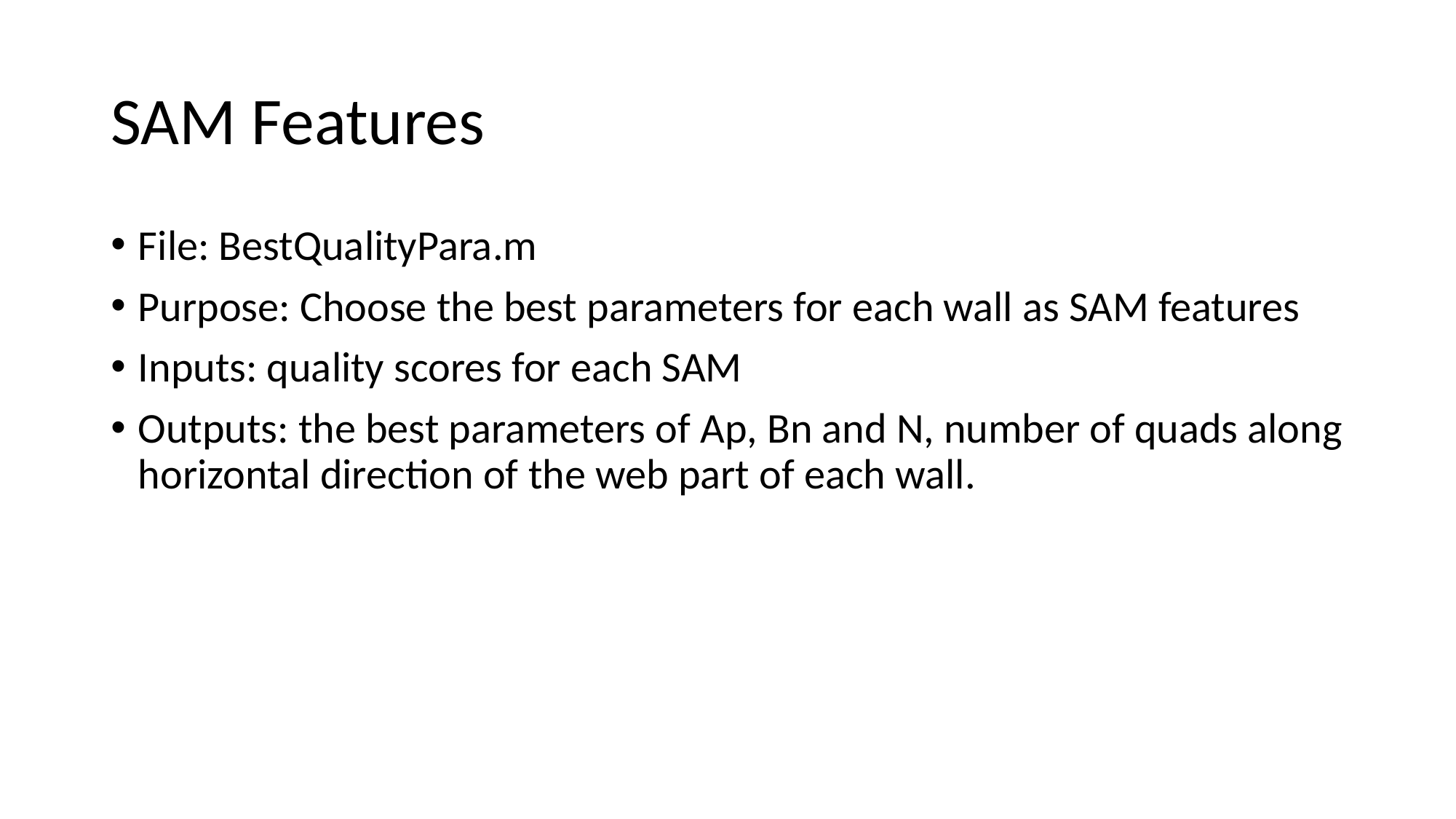

# SAM Features
File: BestQualityPara.m
Purpose: Choose the best parameters for each wall as SAM features
Inputs: quality scores for each SAM
Outputs: the best parameters of Ap, Bn and N, number of quads along horizontal direction of the web part of each wall.